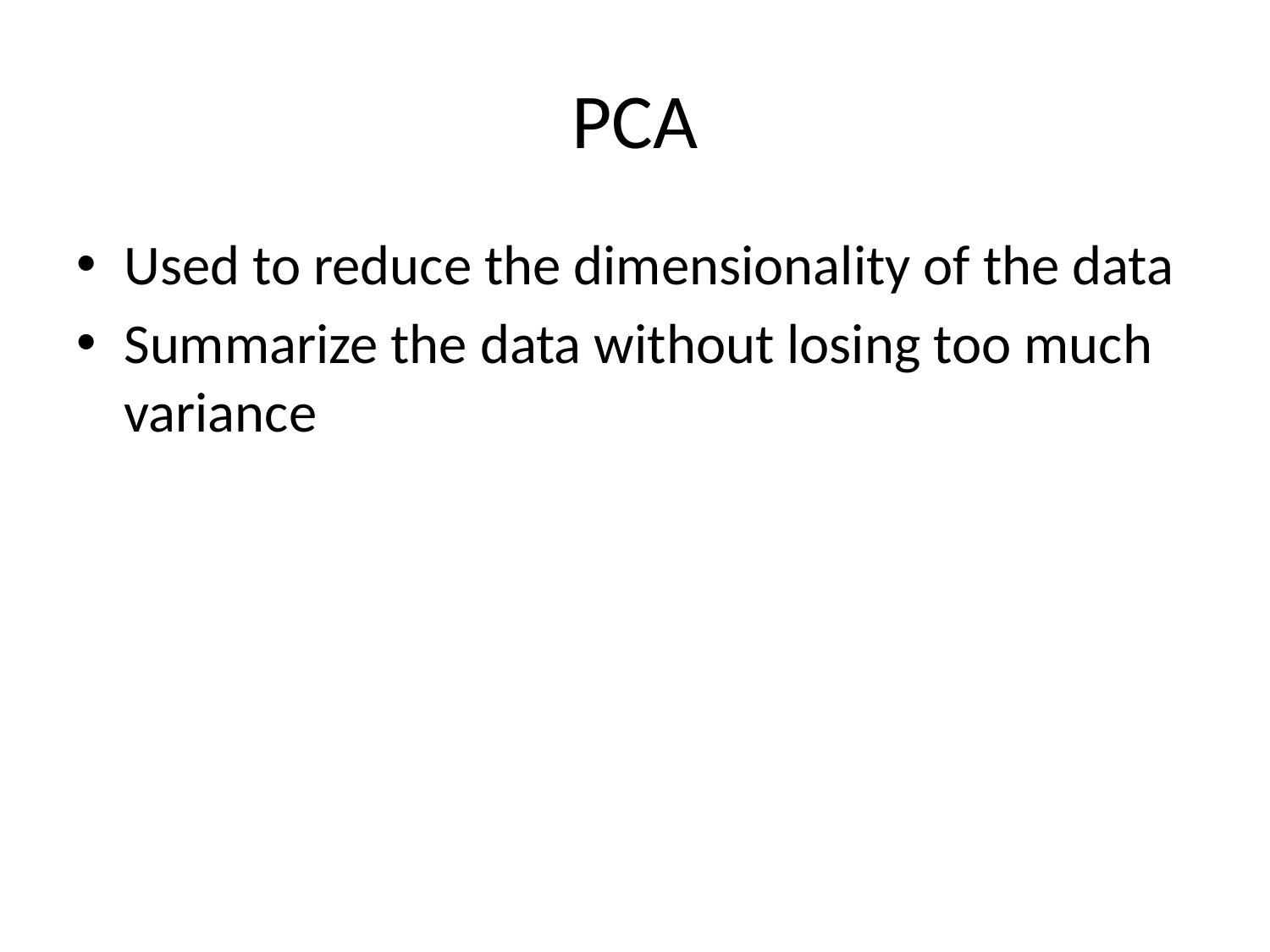

# PCA
Used to reduce the dimensionality of the data
Summarize the data without losing too much variance